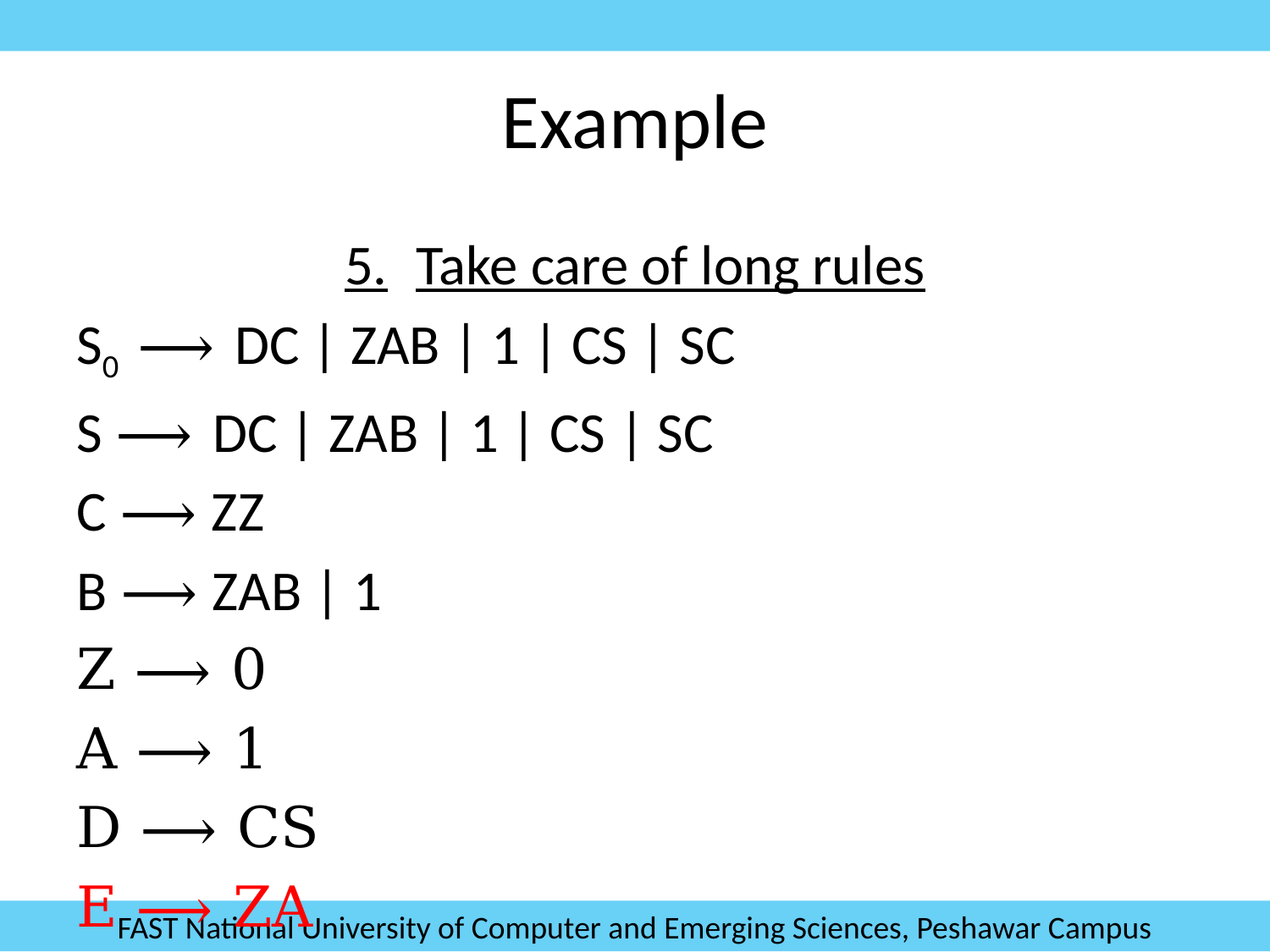

# Example
5.	Take care of long rules
S0 ⟶ DC | ZAB | 1 | CS | SC
S ⟶ DC | ZAB | 1 | CS | SC
C ⟶ ZZ
B ⟶ ZAB | 1
Z ⟶ 0
A ⟶ 1
D ⟶ CS
E ⟶ ZA